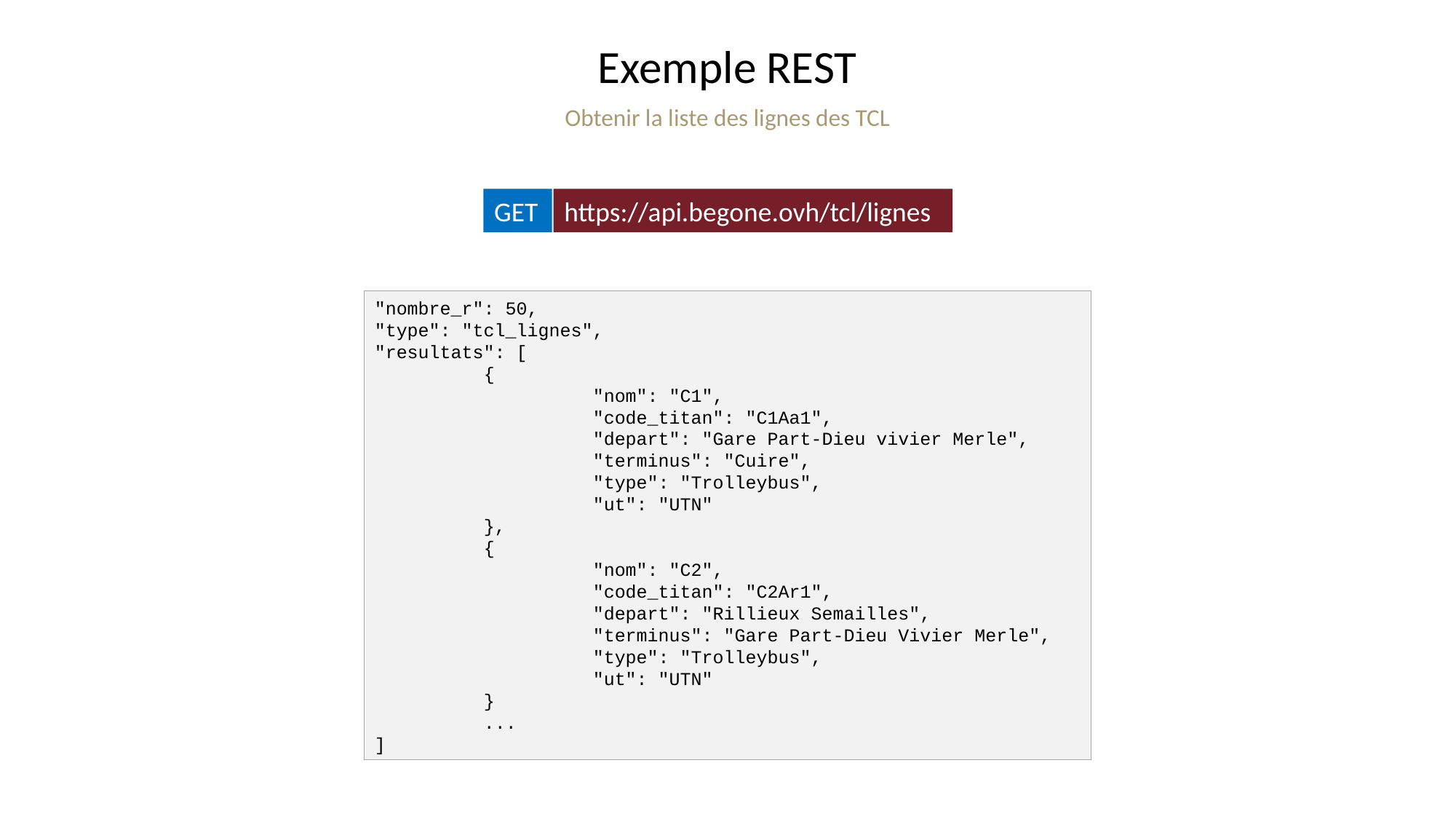

Exemple REST
Obtenir la liste des lignes des TCL
GET
https://api.begone.ovh/tcl/lignes
"nombre_r": 50,
"type": "tcl_lignes",
"resultats": [
	{
		"nom": "C1",
		"code_titan": "C1Aa1",
		"depart": "Gare Part-Dieu vivier Merle",
		"terminus": "Cuire",
		"type": "Trolleybus",
		"ut": "UTN"
	},
	{
		"nom": "C2",
		"code_titan": "C2Ar1",
		"depart": "Rillieux Semailles",
		"terminus": "Gare Part-Dieu Vivier Merle",
		"type": "Trolleybus",
		"ut": "UTN"
	}
	...
]